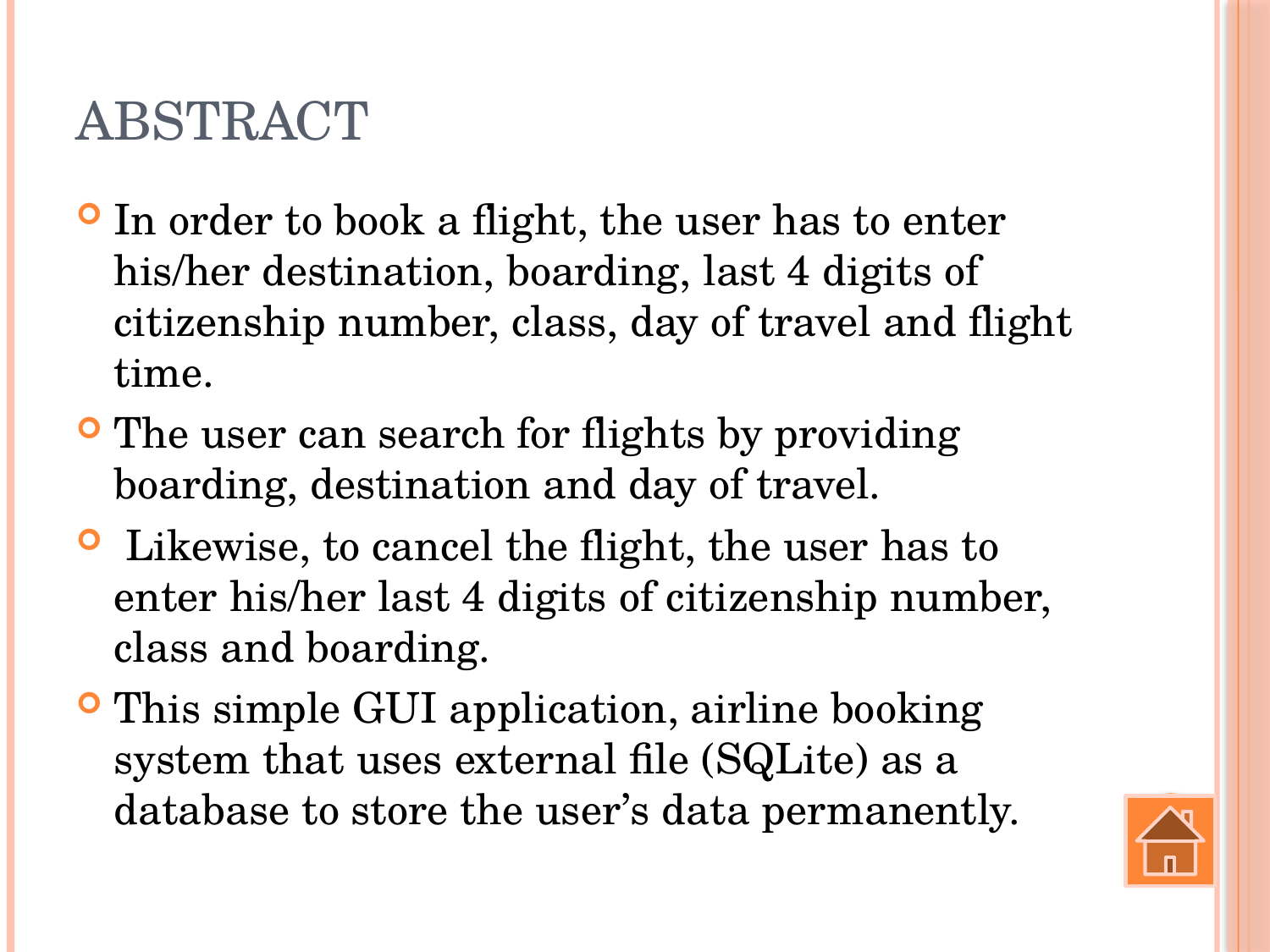

# Abstract
In order to book a flight, the user has to enter his/her destination, boarding, last 4 digits of citizenship number, class, day of travel and flight time.
The user can search for flights by providing boarding, destination and day of travel.
 Likewise, to cancel the flight, the user has to enter his/her last 4 digits of citizenship number, class and boarding.
This simple GUI application, airline booking system that uses external file (SQLite) as a database to store the user’s data permanently.